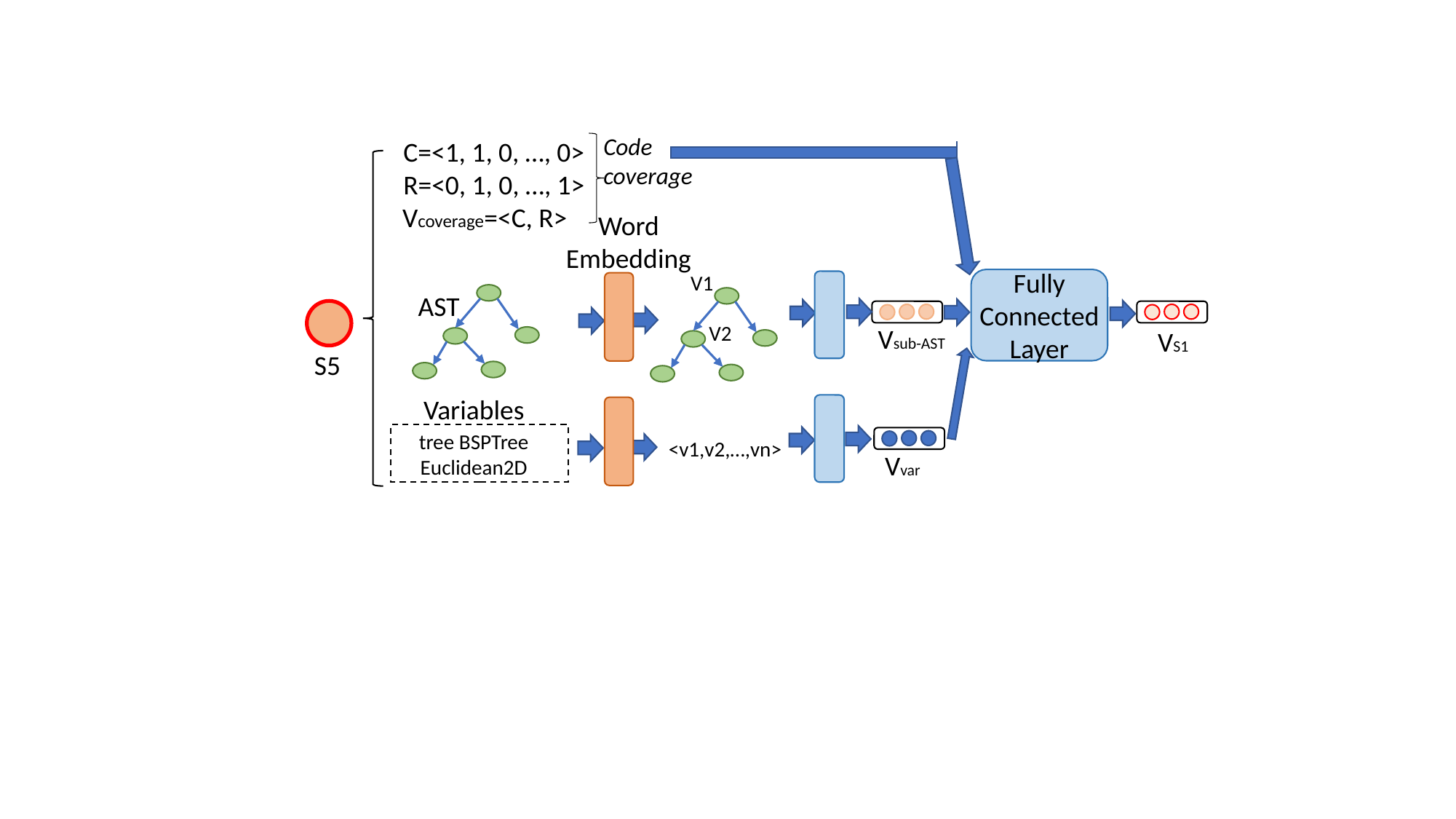

Code
coverage
   C=<1, 1, 0, …, 0>
   R=<0, 1, 0, …, 1>
Vcoverage=<C, R>

Word
Embedding

V1
Fully Connected Layer

AST

V2
Vsub-AST
VS1

S5

Variables

tree BSPTree  Euclidean2D

<v1,v2,…,vn>

Vvar